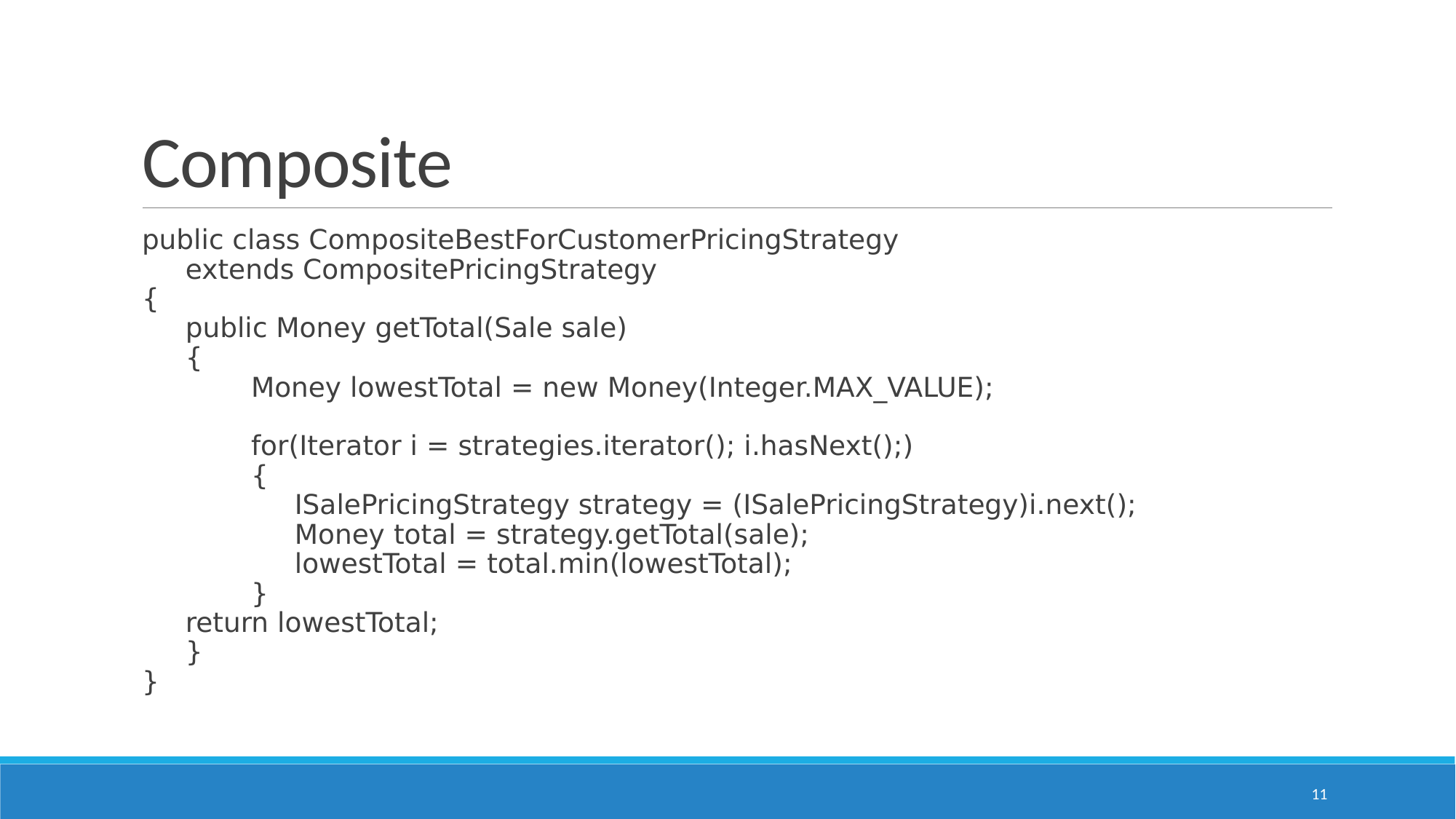

# Composite
public class CompositeBestForCustomerPricingStrategy
     extends CompositePricingStrategy
{
     public Money getTotal(Sale sale)
     {
	Money lowestTotal = new Money(Integer.MAX_VALUE);
	for(Iterator i = strategies.iterator(); i.hasNext();)
	{
	     ISalePricingStrategy strategy = (ISalePricingStrategy)i.next();
	     Money total = strategy.getTotal(sale);
	     lowestTotal = total.min(lowestTotal);
	}
     return lowestTotal;
     }
}
11